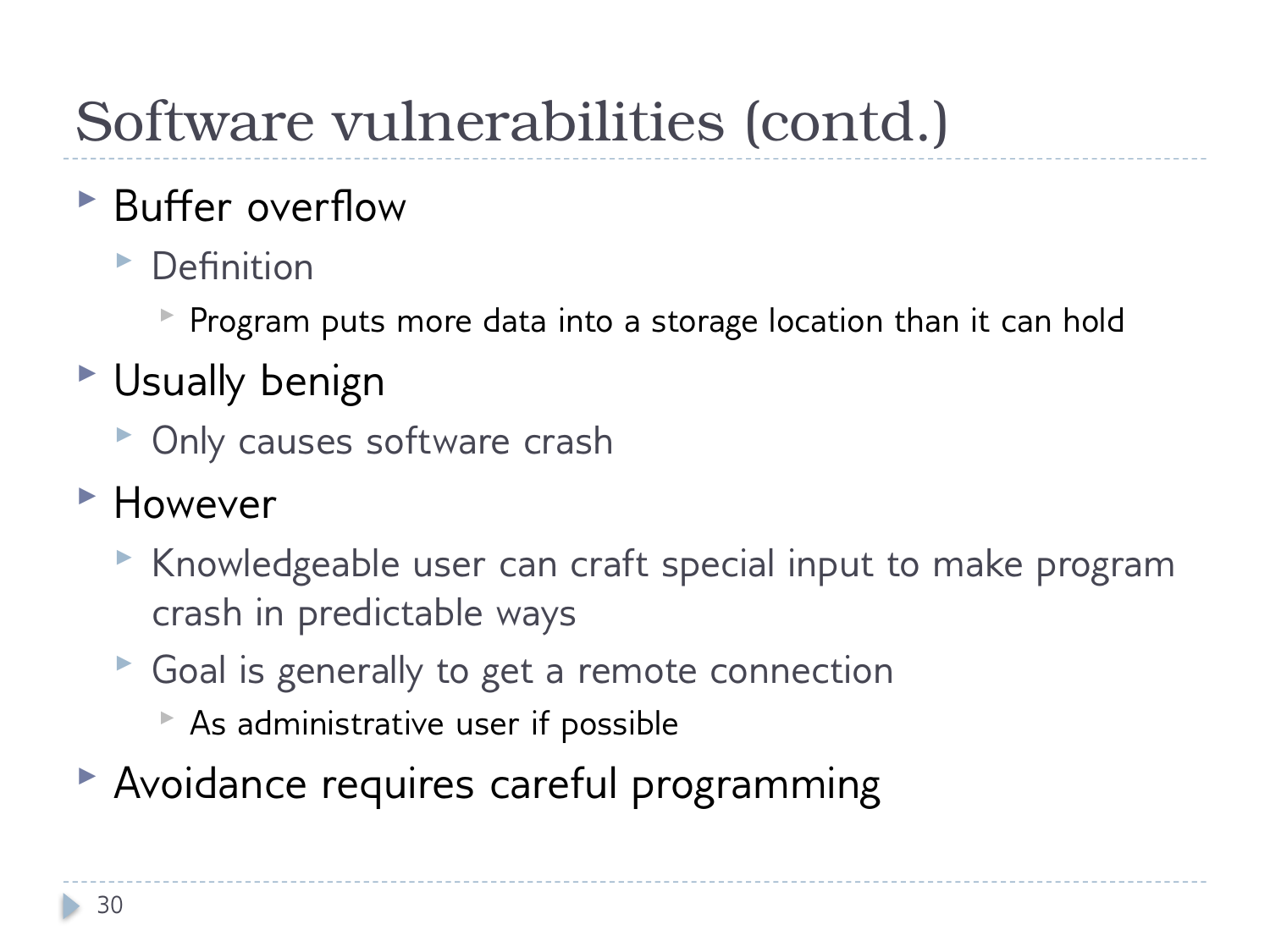

# Software vulnerabilities (contd.)
Buffer overflow
Definition
Program puts more data into a storage location than it can hold
Usually benign
Only causes software crash
However
Knowledgeable user can craft special input to make program crash in predictable ways
Goal is generally to get a remote connection
As administrative user if possible
Avoidance requires careful programming
30